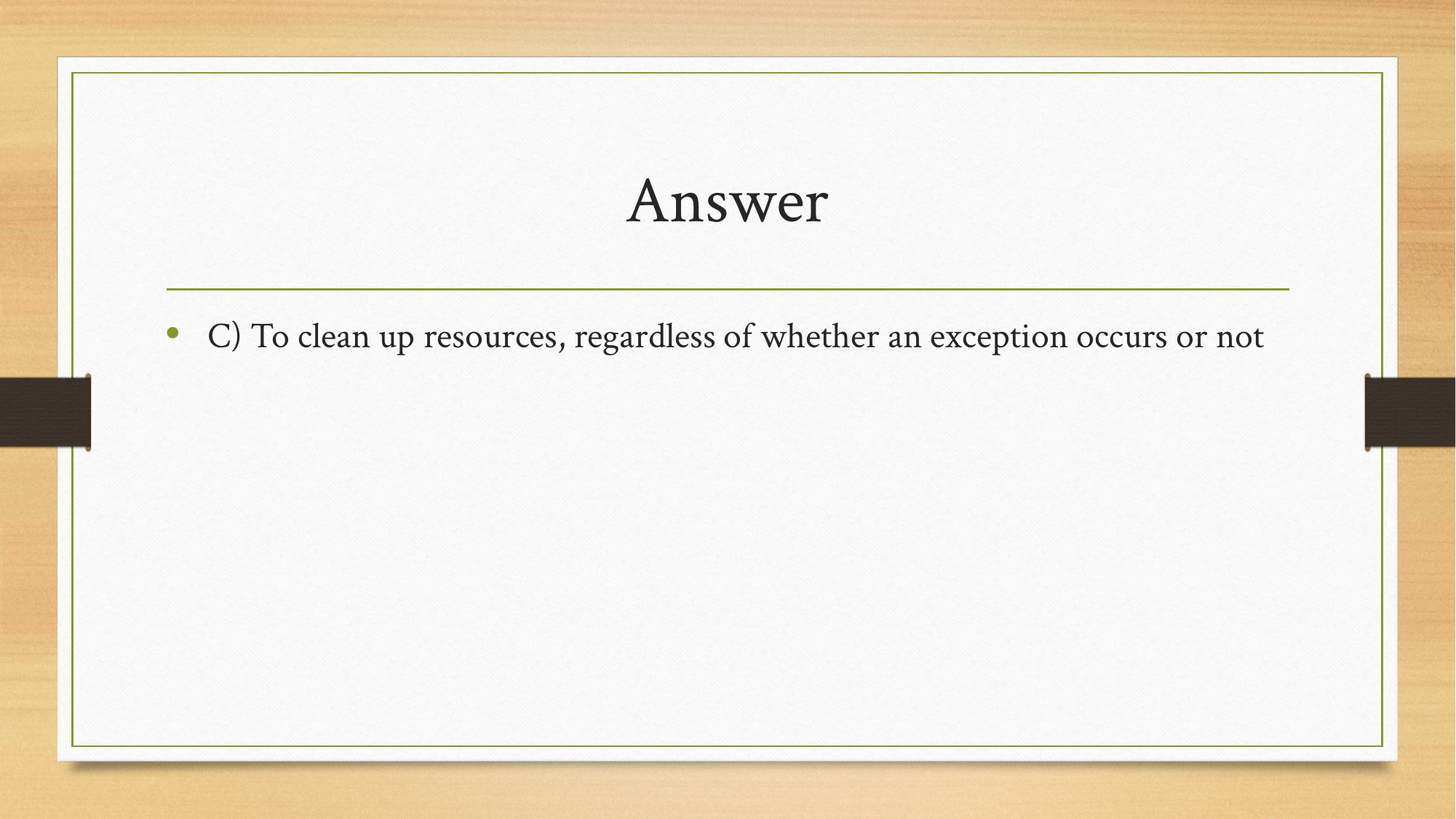

# Answer
 C) To clean up resources, regardless of whether an exception occurs or not